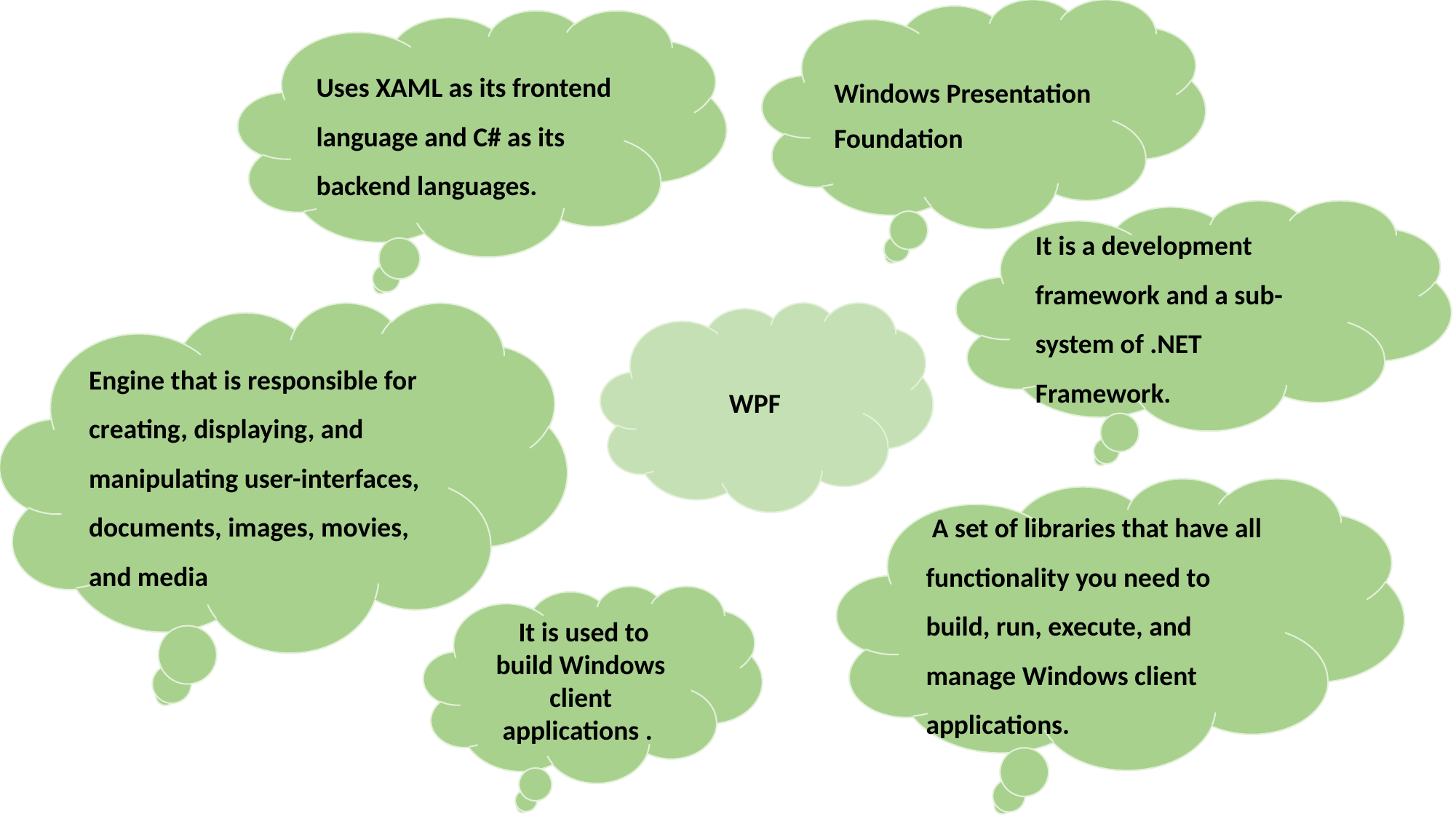

Windows Presentation Foundation
Uses XAML as its frontend language and C# as its backend languages.
It is a development framework and a sub-system of .NET Framework.
Engine that is responsible for creating, displaying, and manipulating user-interfaces, documents, images, movies, and media
WPF
 A set of libraries that have all functionality you need to build, run, execute, and manage Windows client applications.
 It is used to build Windows client applications .